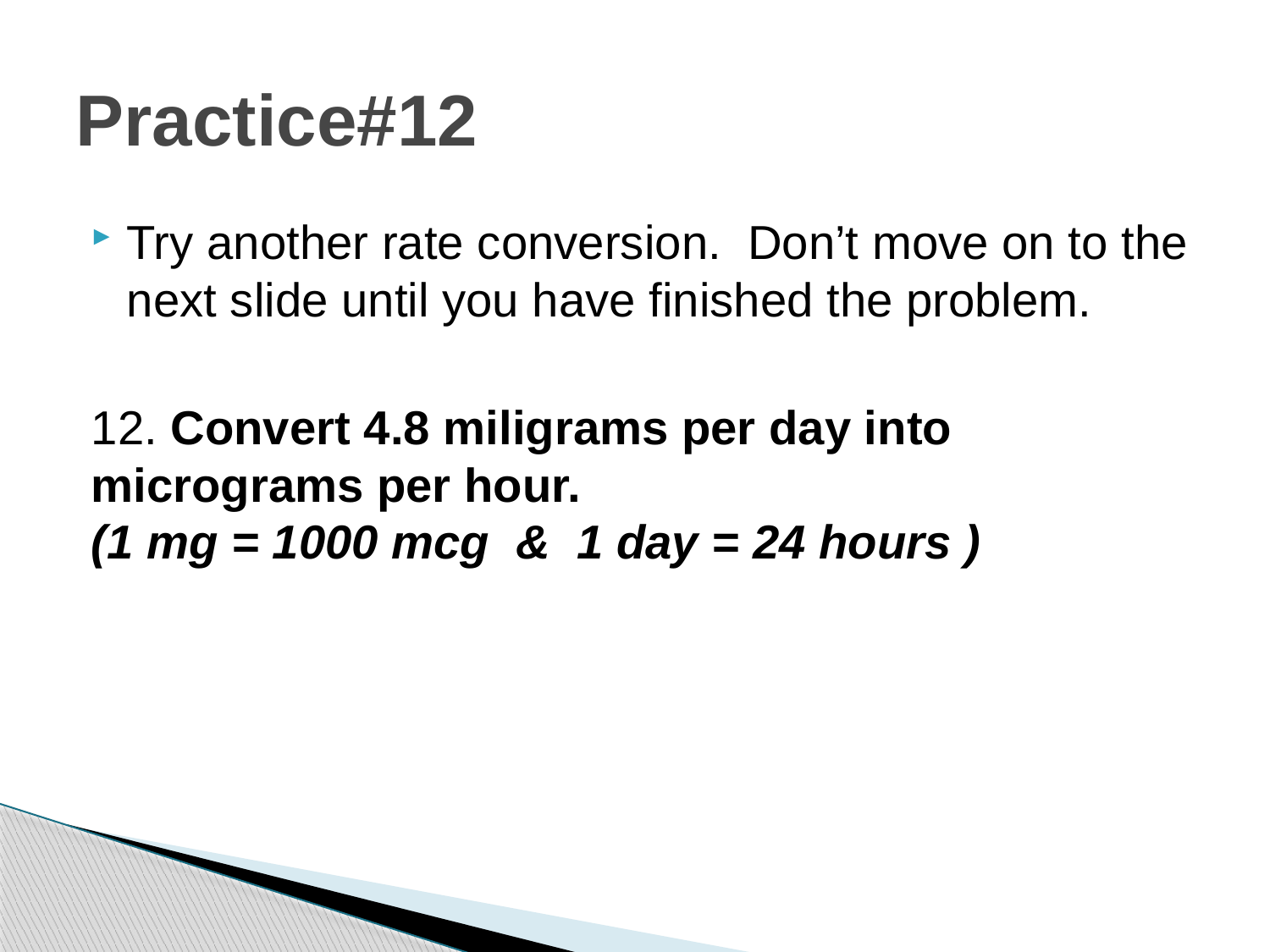

# Practice#12
Try another rate conversion.  Don’t move on to the next slide until you have finished the problem.

12. Convert 4.8 miligrams per day into micrograms per hour.
(1 mg = 1000 mcg  &  1 day = 24 hours )